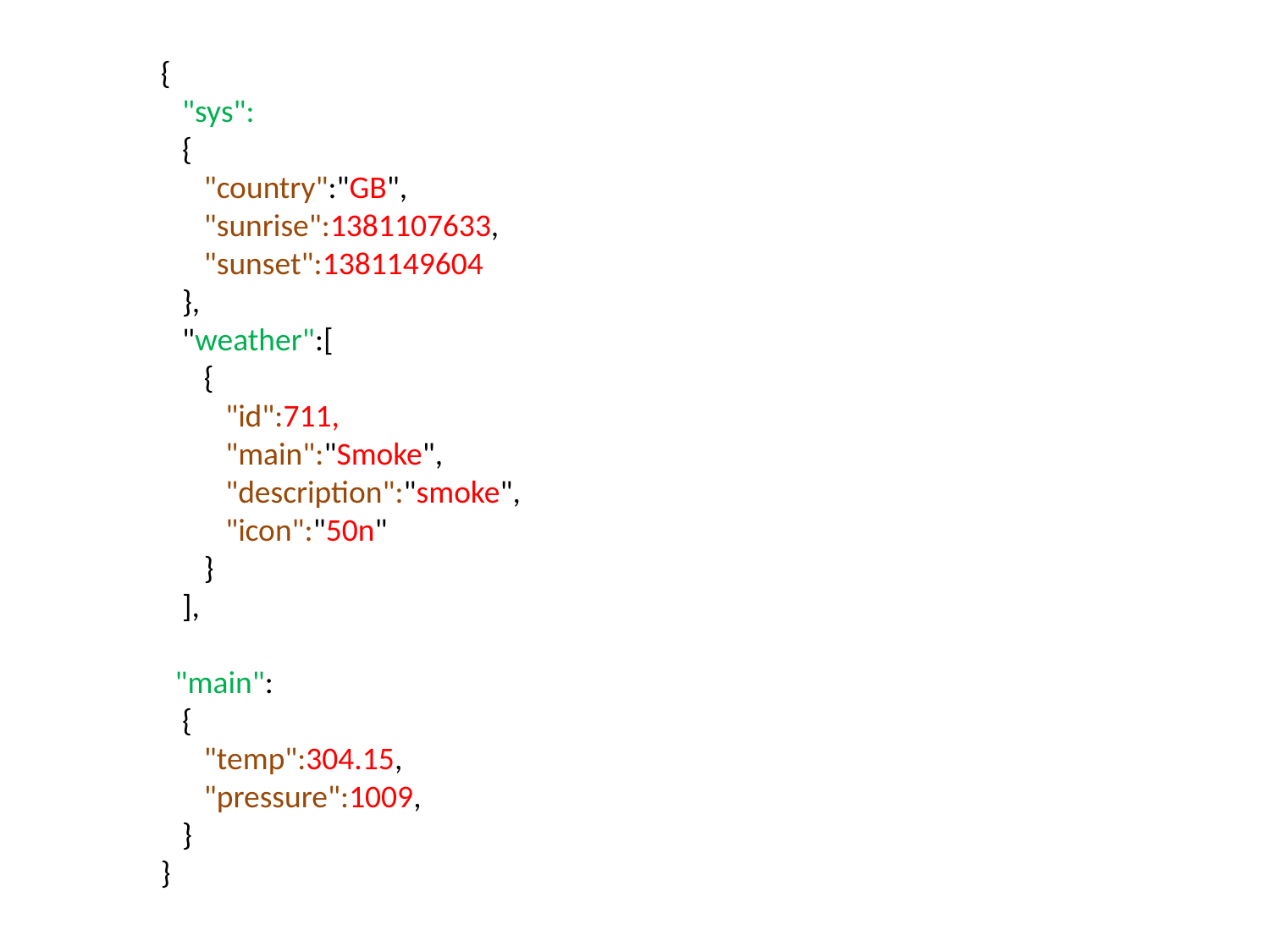

{
   "sys":
   {
      "country":"GB",
      "sunrise":1381107633,
      "sunset":1381149604
   },
   "weather":[
      {
         "id":711,
         "main":"Smoke",
         "description":"smoke",
         "icon":"50n"
      }
   ],

  "main":
   {
      "temp":304.15,
      "pressure":1009,
   }
}